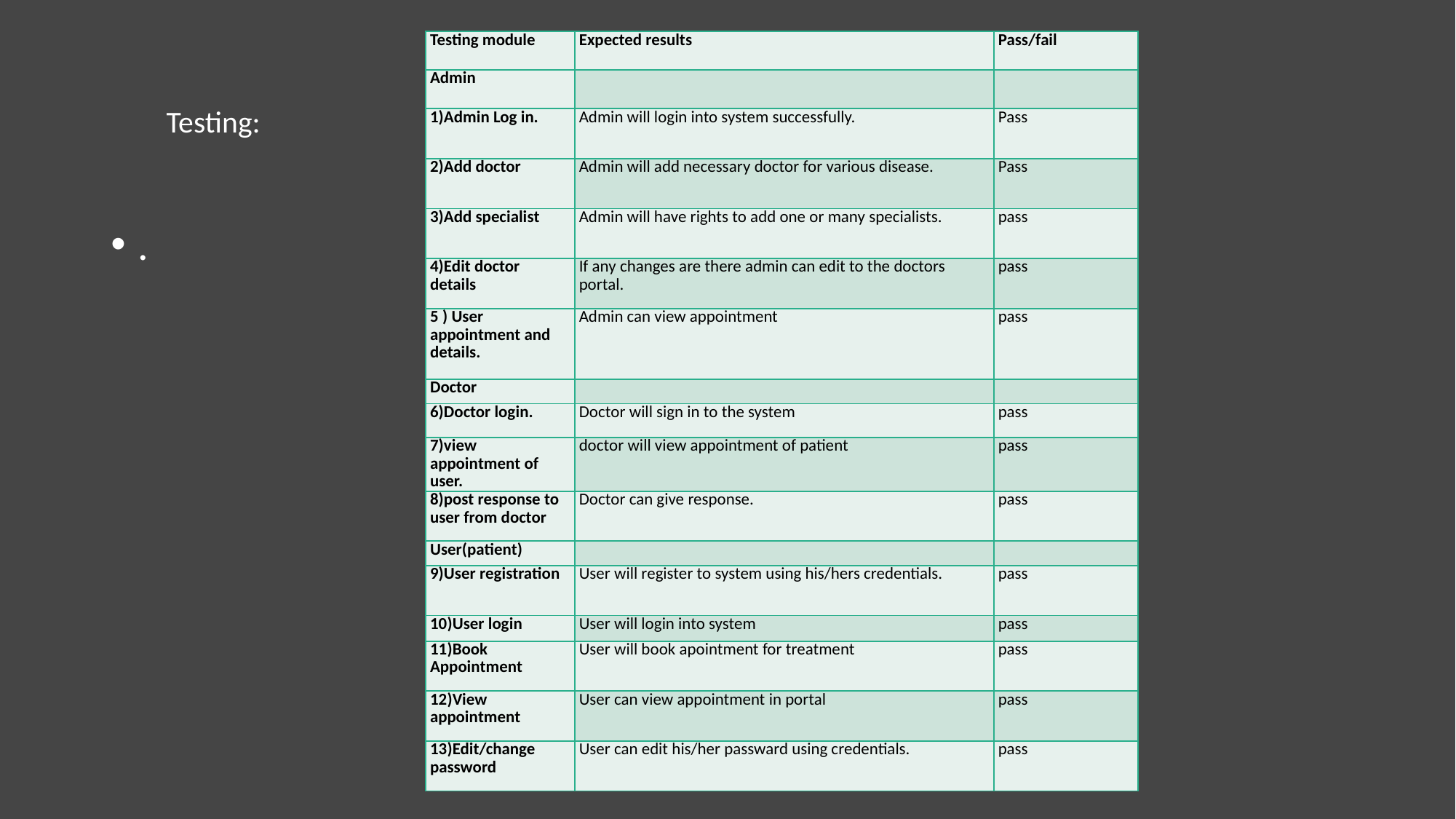

| Testing module | Expected results | Pass/fail |
| --- | --- | --- |
| Admin |  |  |
| 1)Admin Log in. | Admin will login into system successfully. | Pass |
| 2)Add doctor | Admin will add necessary doctor for various disease. | Pass |
| 3)Add specialist | Admin will have rights to add one or many specialists. | pass |
| 4)Edit doctor details | If any changes are there admin can edit to the doctors portal. | pass |
| 5 ) User appointment and details. | Admin can view appointment | pass |
| Doctor |  |  |
| 6)Doctor login. | Doctor will sign in to the system | pass |
| 7)view appointment of user. | doctor will view appointment of patient | pass |
| 8)post response to user from doctor | Doctor can give response. | pass |
| User(patient) |  |  |
| 9)User registration | User will register to system using his/hers credentials. | pass |
| 10)User login | User will login into system | pass |
| 11)Book Appointment | User will book apointment for treatment | pass |
| 12)View appointment | User can view appointment in portal | pass |
| 13)Edit/change password | User can edit his/her passward using credentials. | pass |
# Testing:
.